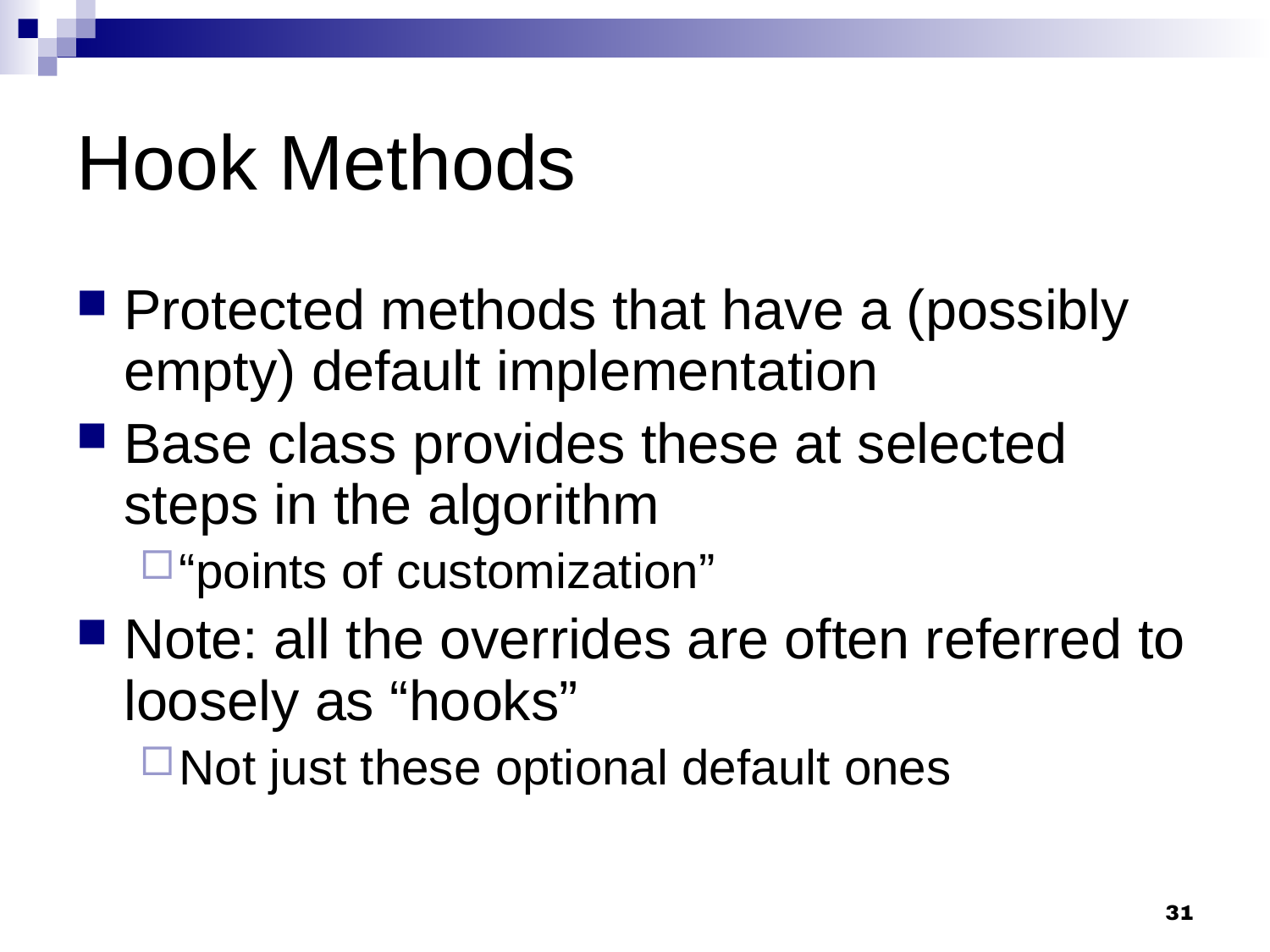

# Hook Methods
Protected methods that have a (possibly empty) default implementation
Base class provides these at selected steps in the algorithm
“points of customization”
Note: all the overrides are often referred to loosely as “hooks”
Not just these optional default ones
31